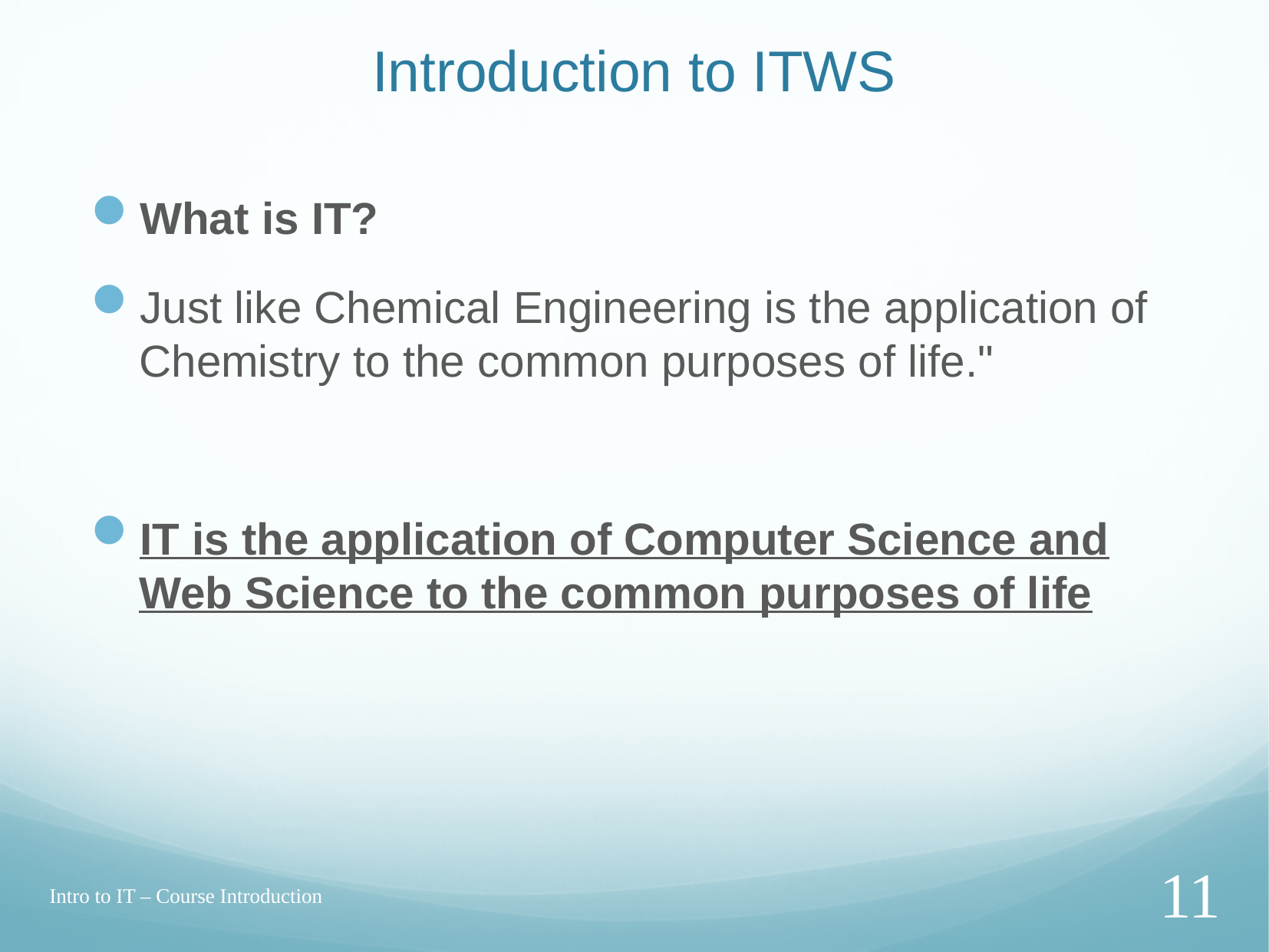

# Introduction to ITWS
What is IT?
Just like Chemical Engineering is the application of Chemistry to the common purposes of life."

IT is the application of Computer Science and Web Science to the common purposes of life

Intro to IT – Course Introduction
11